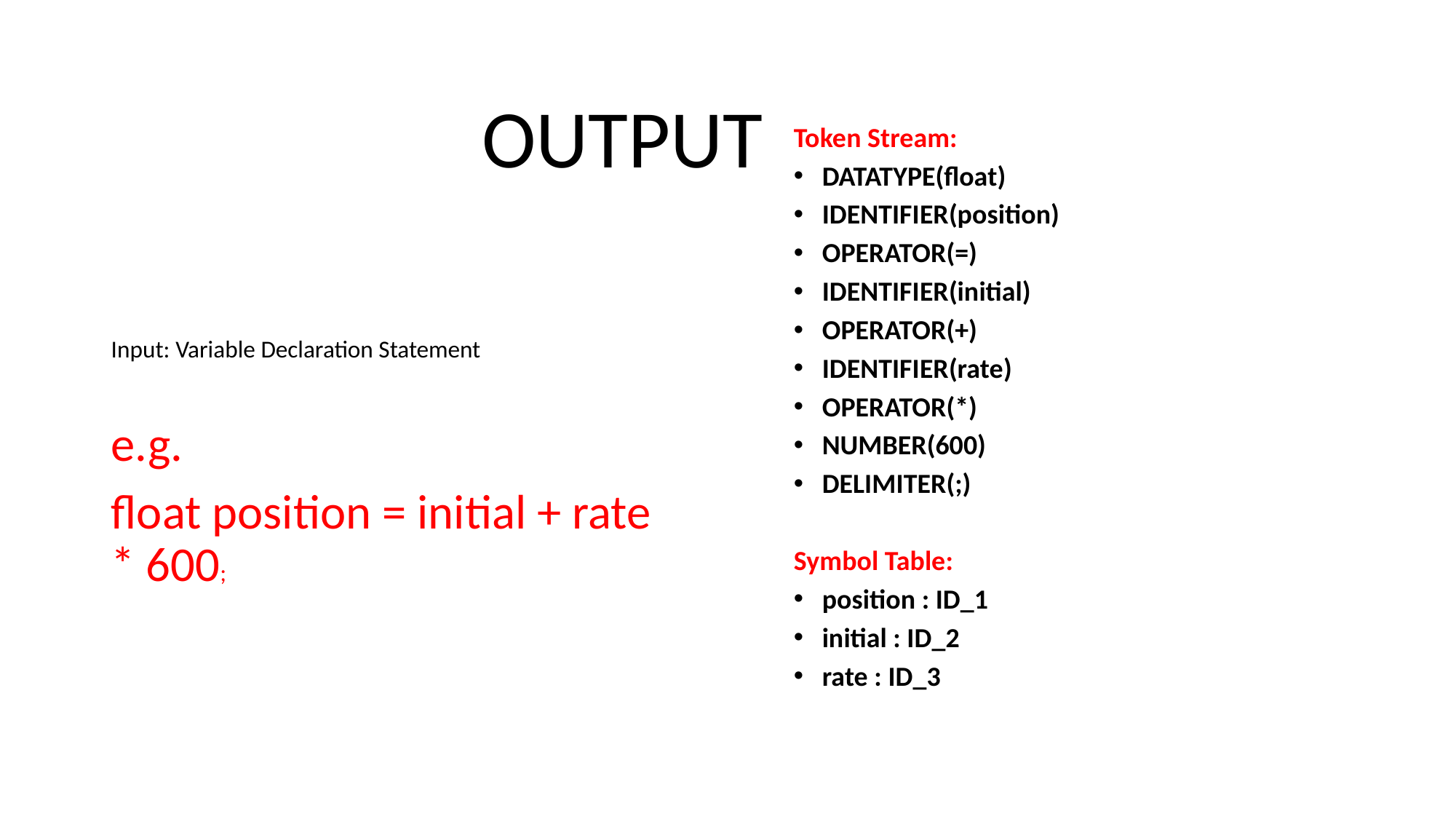

# OUTPUT
Token Stream:
DATATYPE(float)
IDENTIFIER(position)
OPERATOR(=)
IDENTIFIER(initial)
OPERATOR(+)
IDENTIFIER(rate)
OPERATOR(*)
NUMBER(600)
DELIMITER(;)

Symbol Table:
position : ID_1
initial : ID_2
rate : ID_3

Input: Variable Declaration Statement

e.g.
float position = initial + rate * 600;